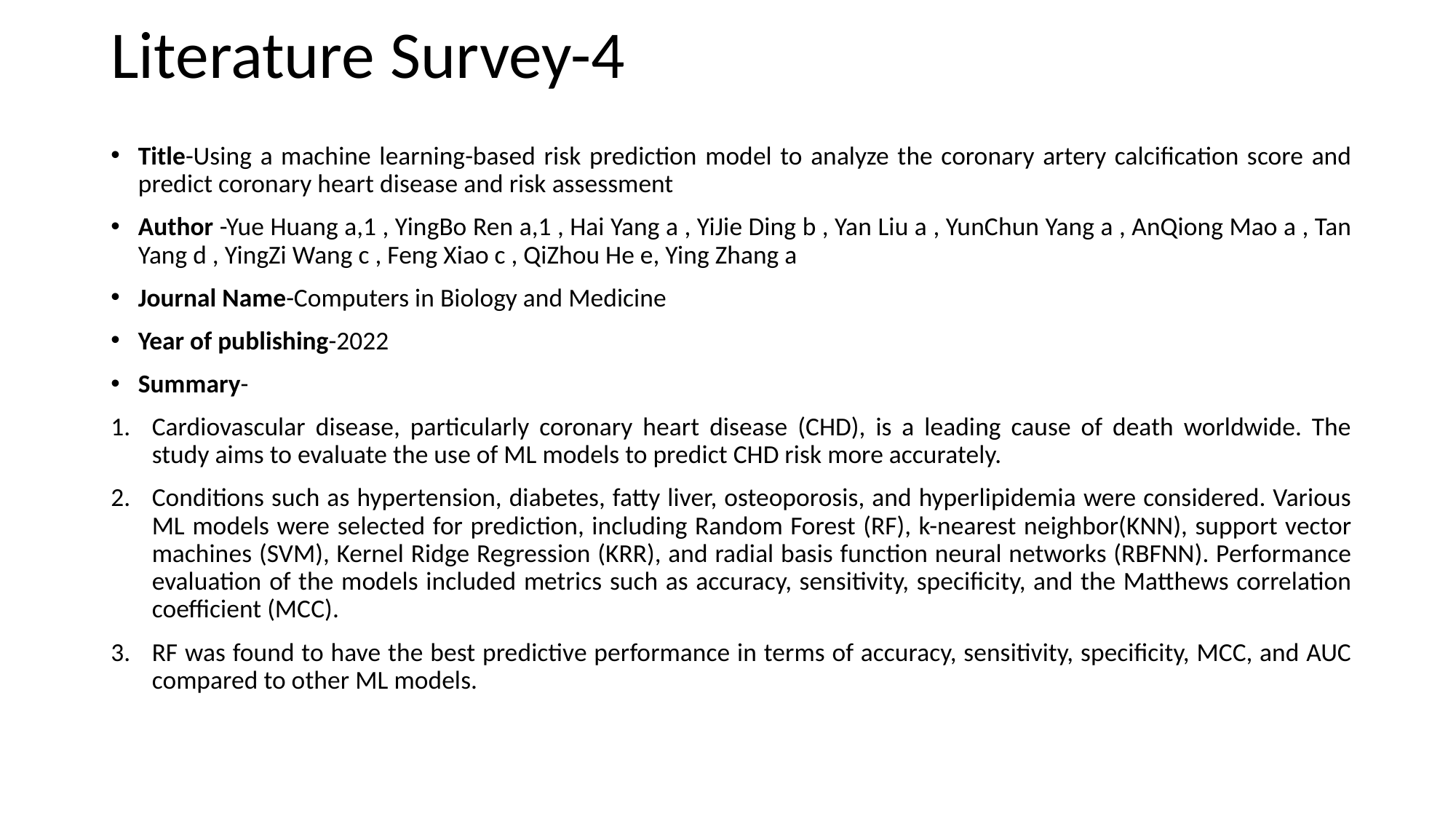

# Literature Survey-4
Title-Using a machine learning-based risk prediction model to analyze the coronary artery calcification score and predict coronary heart disease and risk assessment
Author -Yue Huang a,1 , YingBo Ren a,1 , Hai Yang a , YiJie Ding b , Yan Liu a , YunChun Yang a , AnQiong Mao a , Tan Yang d , YingZi Wang c , Feng Xiao c , QiZhou He e, Ying Zhang a
Journal Name-Computers in Biology and Medicine
Year of publishing-2022
Summary-
Cardiovascular disease, particularly coronary heart disease (CHD), is a leading cause of death worldwide. The study aims to evaluate the use of ML models to predict CHD risk more accurately.
Conditions such as hypertension, diabetes, fatty liver, osteoporosis, and hyperlipidemia were considered. Various ML models were selected for prediction, including Random Forest (RF), k-nearest neighbor(KNN), support vector machines (SVM), Kernel Ridge Regression (KRR), and radial basis function neural networks (RBFNN). Performance evaluation of the models included metrics such as accuracy, sensitivity, specificity, and the Matthews correlation coefficient (MCC).
RF was found to have the best predictive performance in terms of accuracy, sensitivity, specificity, MCC, and AUC compared to other ML models.